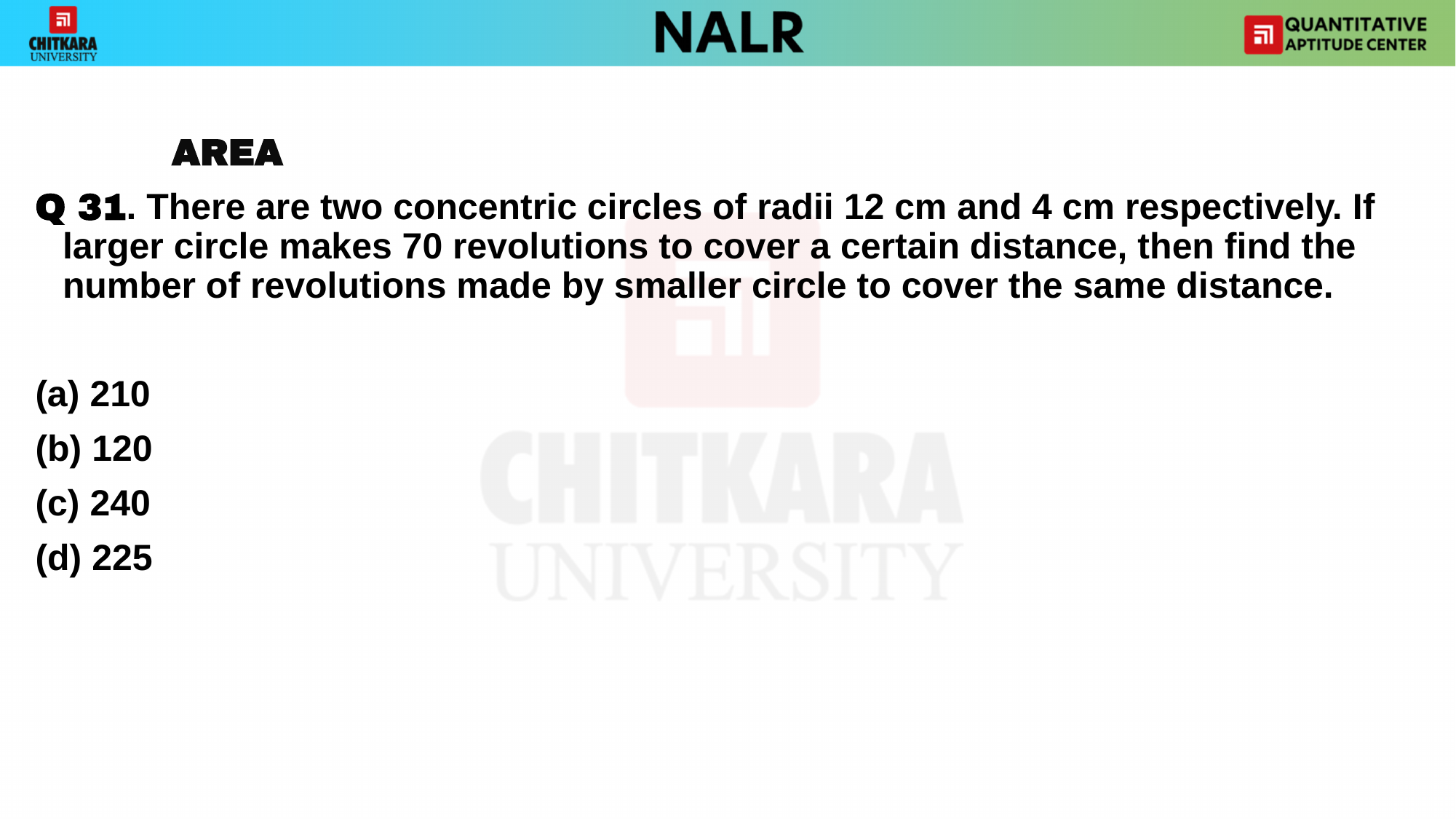

#
		AREA
Q 31. There are two concentric circles of radii 12 cm and 4 cm respectively. If larger circle makes 70 revolutions to cover a certain distance, then find the number of revolutions made by smaller circle to cover the same distance.

210
(b) 120
(c) 240
(d) 225